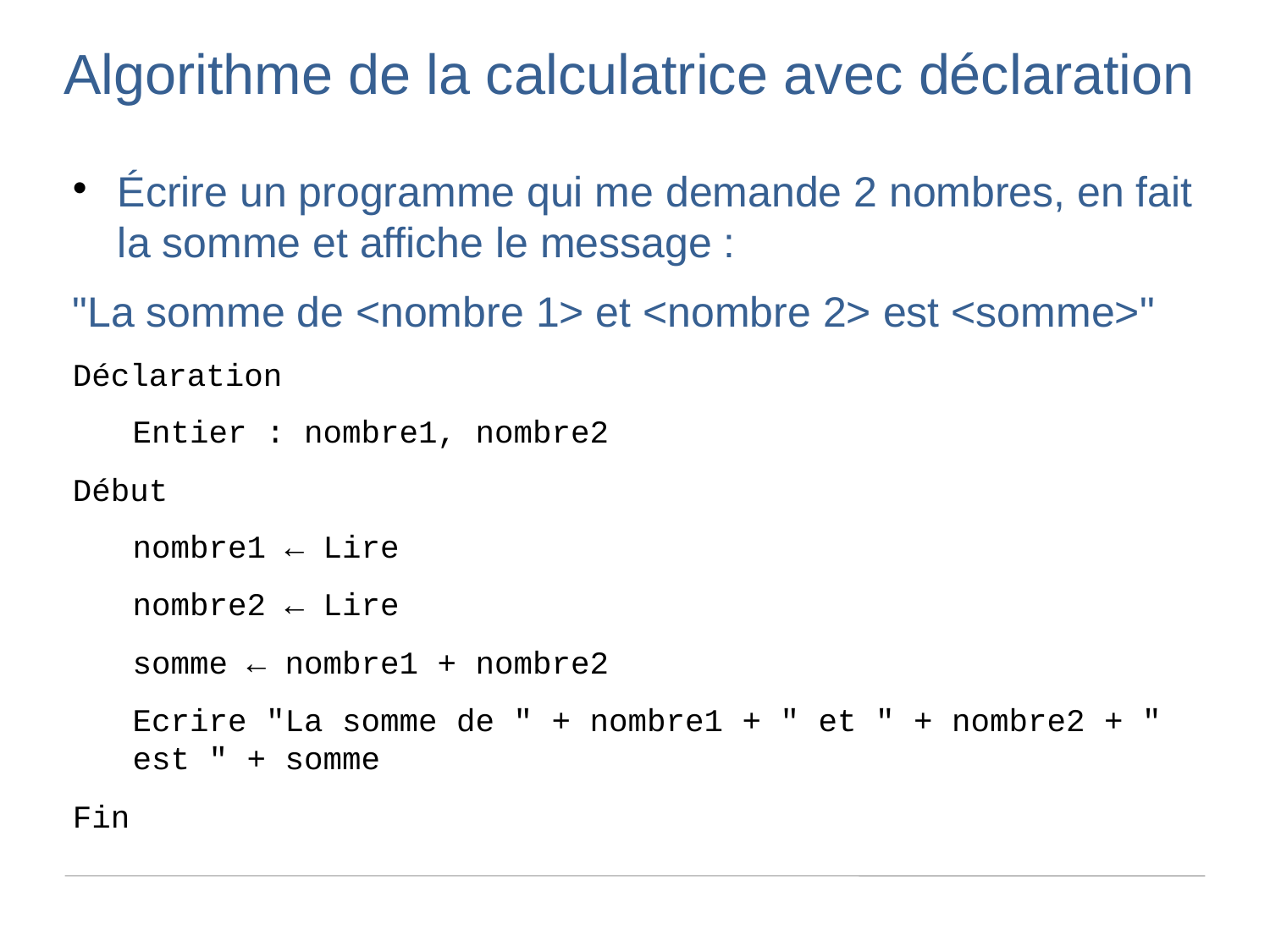

Algorithme de la calculatrice avec déclaration
Écrire un programme qui me demande 2 nombres, en fait la somme et affiche le message :
"La somme de <nombre 1> et <nombre 2> est <somme>"
Déclaration
Entier : nombre1, nombre2
Début
nombre1 ← Lire
nombre2 ← Lire
somme ← nombre1 + nombre2
Ecrire "La somme de " + nombre1 + " et " + nombre2 + " est " + somme
Fin